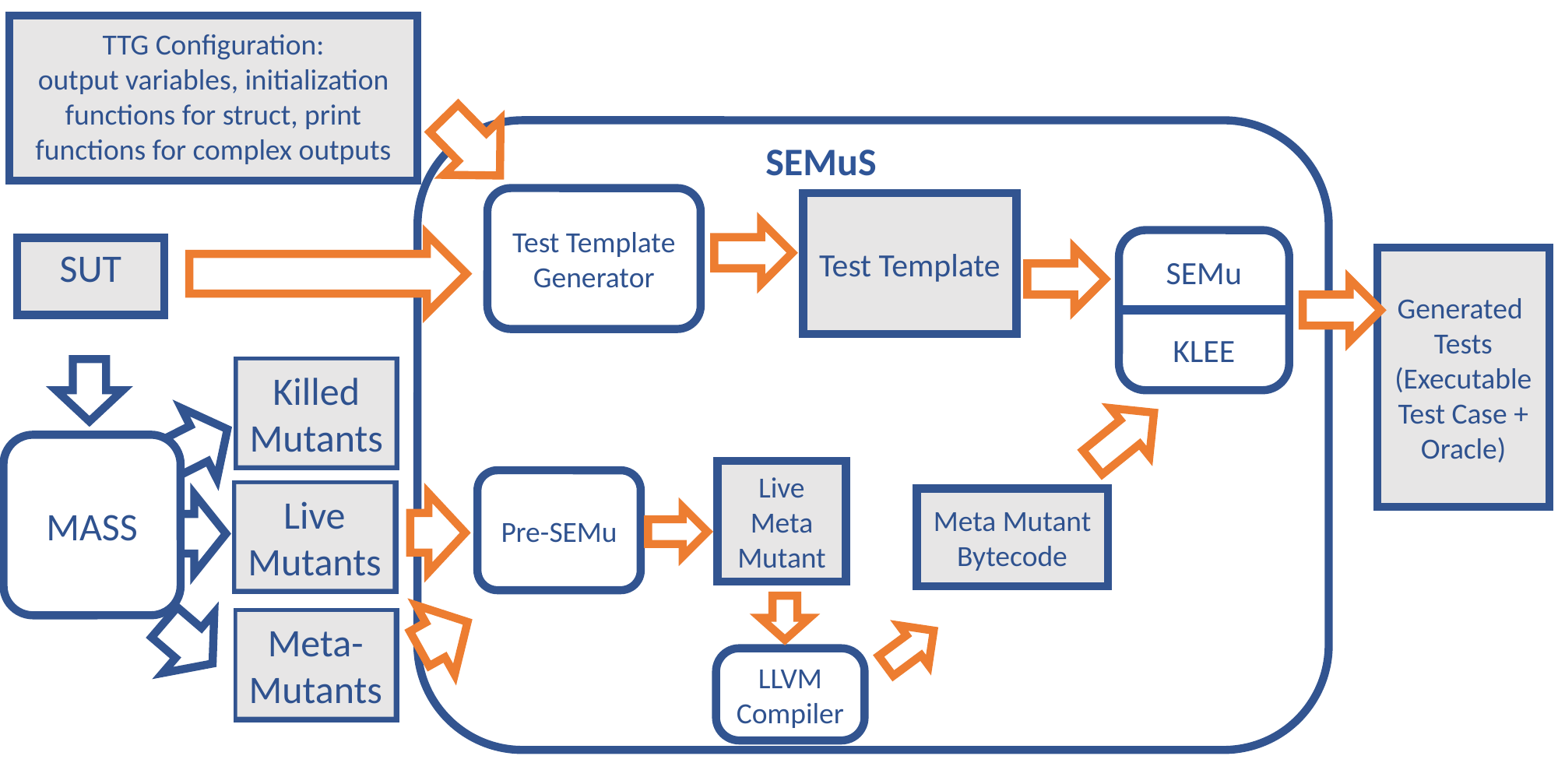

TTG Configuration:
output variables, initialization functions for struct, print functions for complex outputs

SEMuS
Test Template Generator
Test Template

SEMu
---------
KLEE

SUT

Generated
Tests
(Executable Test Case +
Oracle)

Killed
Mutants

MASS
Live
Meta Mutant
Pre-SEMu
Live
Mutants

Meta Mutant Bytecode

Meta-
Mutants

LLVM
Compiler